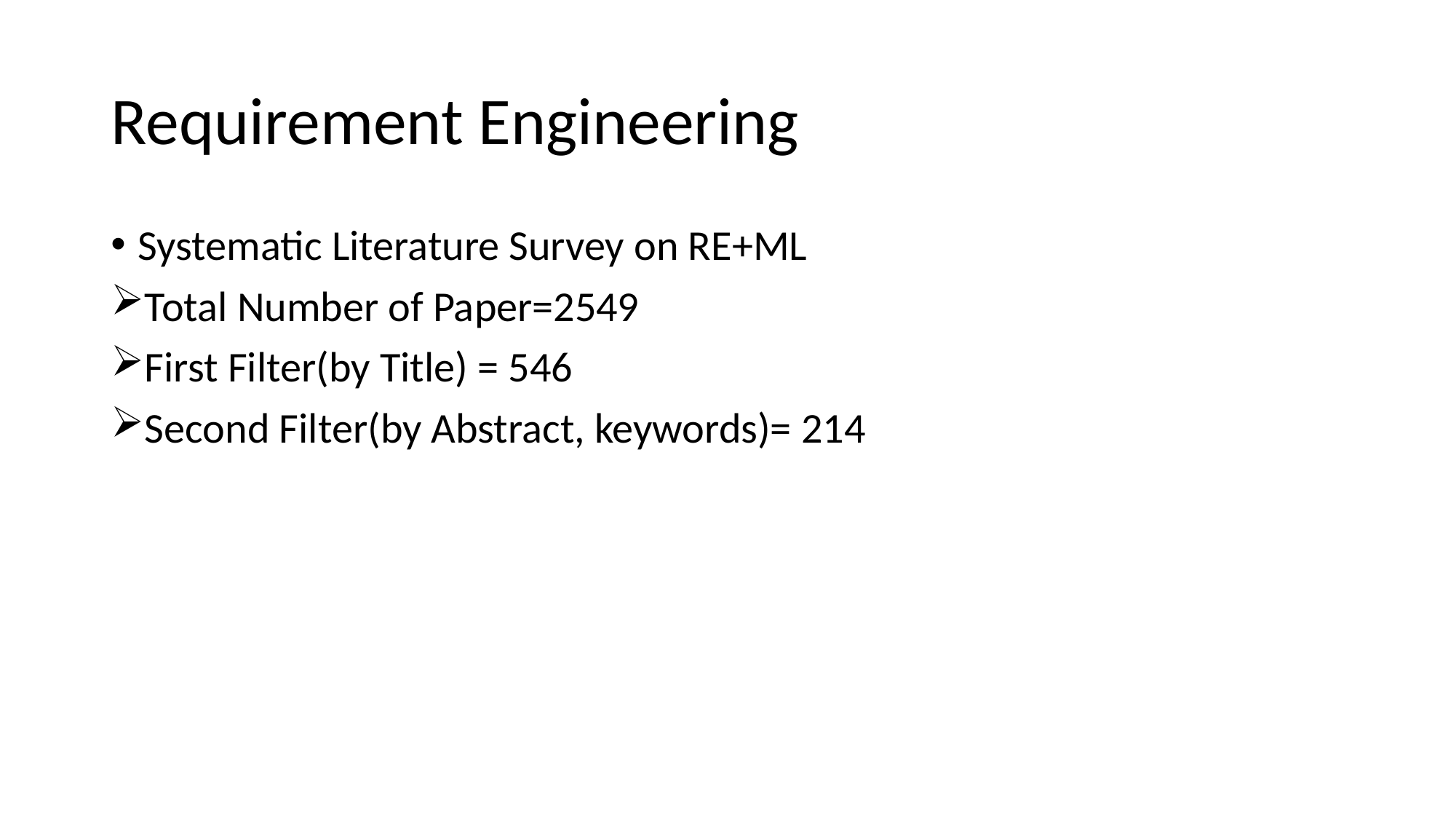

# Requirement Engineering
Systematic Literature Survey on RE+ML
Total Number of Paper=2549
First Filter(by Title) = 546
Second Filter(by Abstract, keywords)= 214